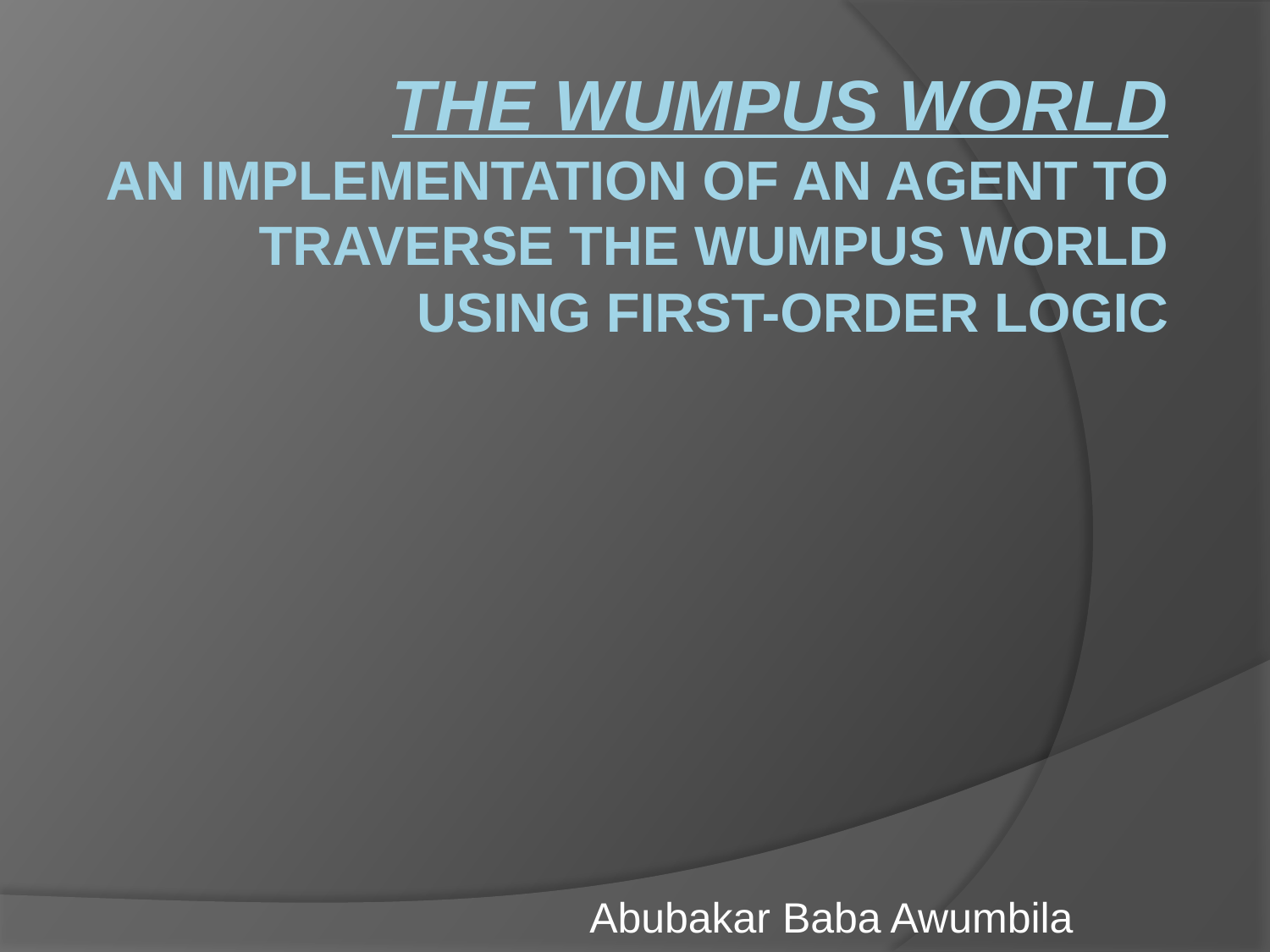

# THE WUMPUS WORLD An Implementation of an agent to traverse the wumpus world using First-Order Logic
Abubakar Baba Awumbila